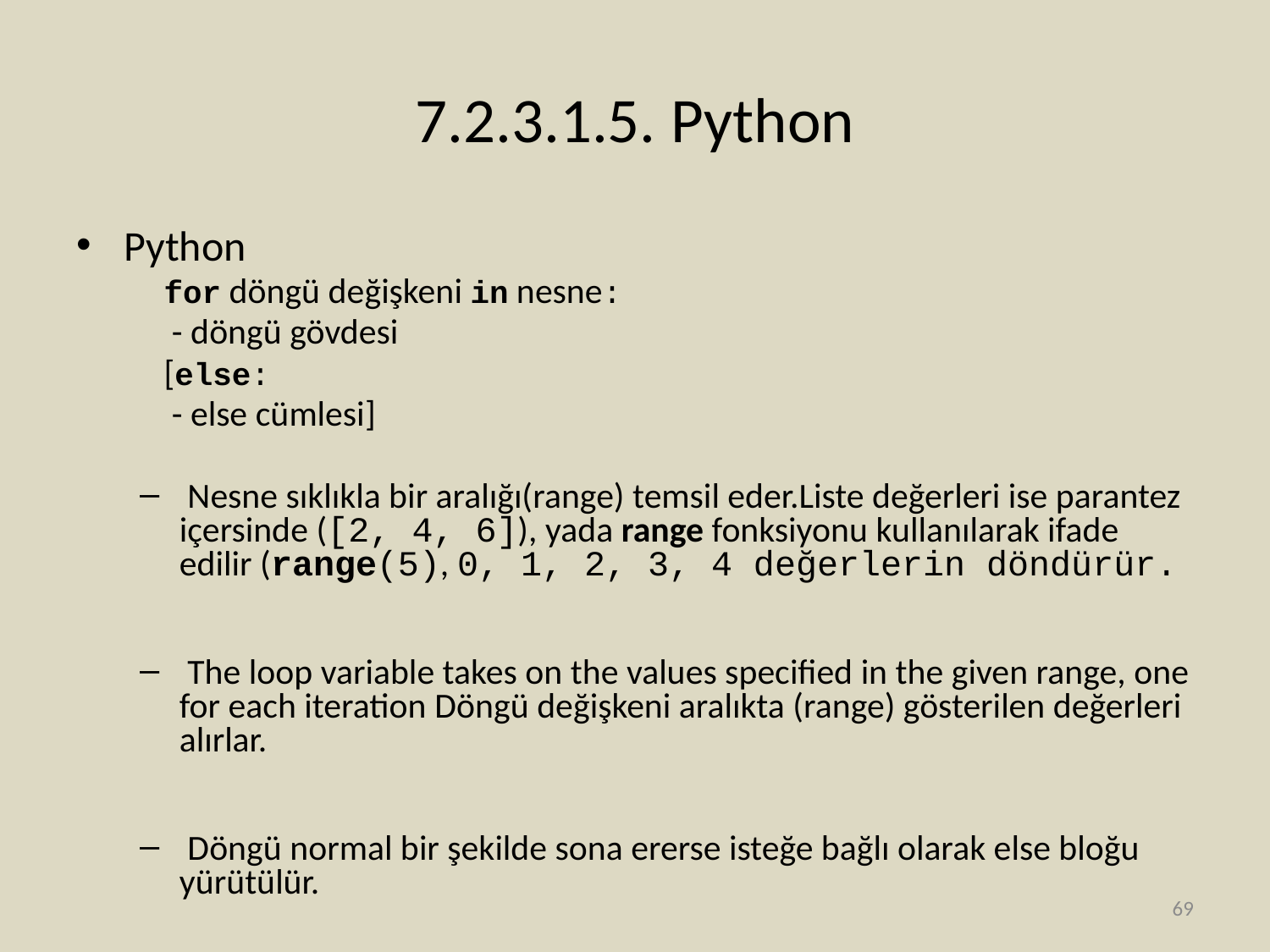

# 7.2.3.1.5. Python
Python
   for döngü değişkeni in nesne:
    - döngü gövdesi
   [else:
    - else cümlesi]

 Nesne sıklıkla bir aralığı(range) temsil eder.Liste değerleri ise parantez içersinde ([2, 4, 6]), yada range fonksiyonu kullanılarak ifade edilir (range(5), 0, 1, 2, 3, 4 değerlerin döndürür.

 The loop variable takes on the values specified in the given range, one for each iteration Döngü değişkeni aralıkta (range) gösterilen değerleri alırlar.

 Döngü normal bir şekilde sona ererse isteğe bağlı olarak else bloğu yürütülür.

69